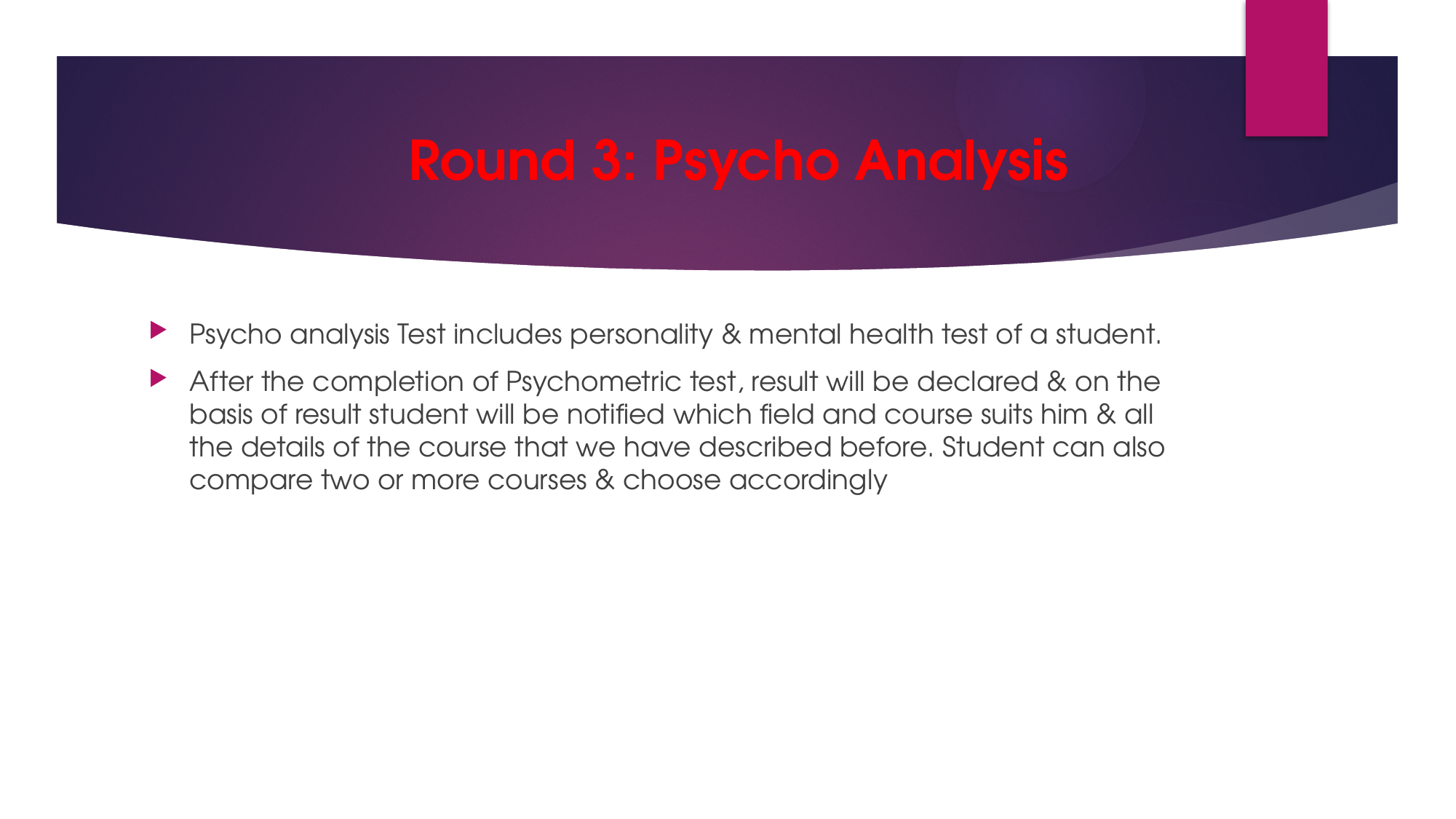

# Round 3: Psycho Analysis
Psycho analysis Test includes personality & mental health test of a student.
After the completion of Psychometric test, result will be declared & on the basis of result student will be notified which field and course suits him & all the details of the course that we have described before. Student can also compare two or more courses & choose accordingly